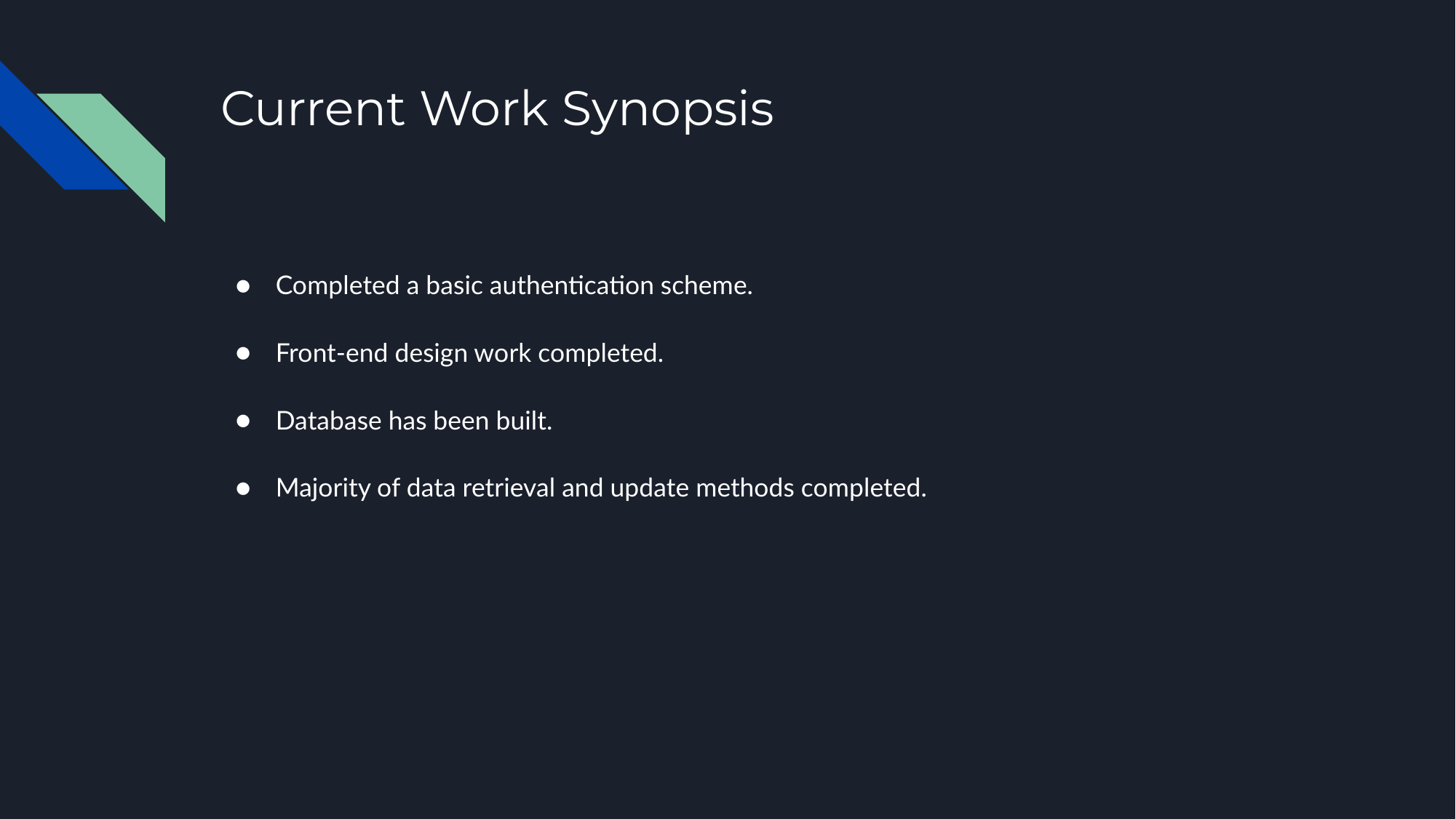

# Current Work Synopsis
Completed a basic authentication scheme.
Front-end design work completed.
Database has been built.
Majority of data retrieval and update methods completed.